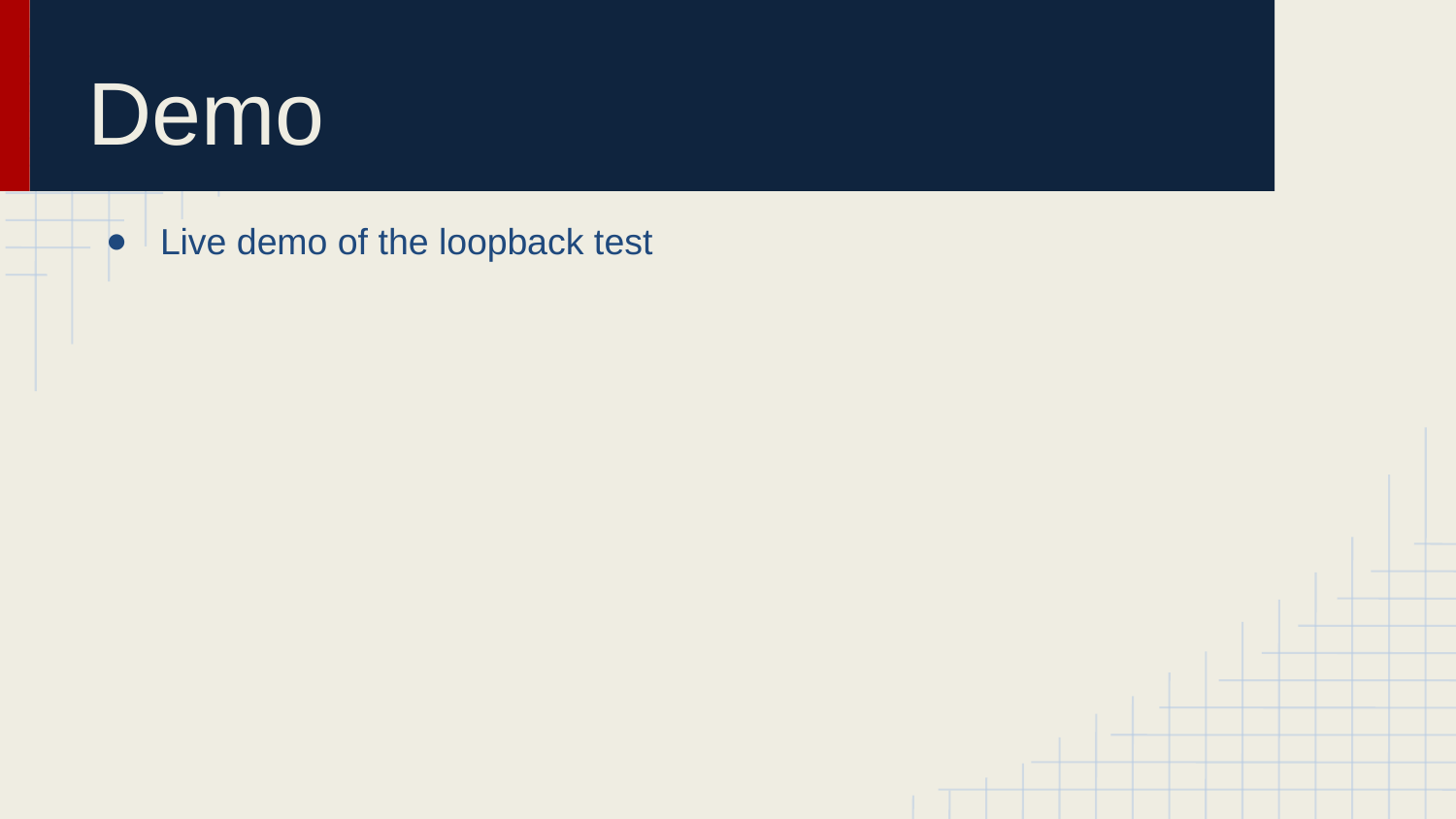

# Demo
Live demo of the loopback test